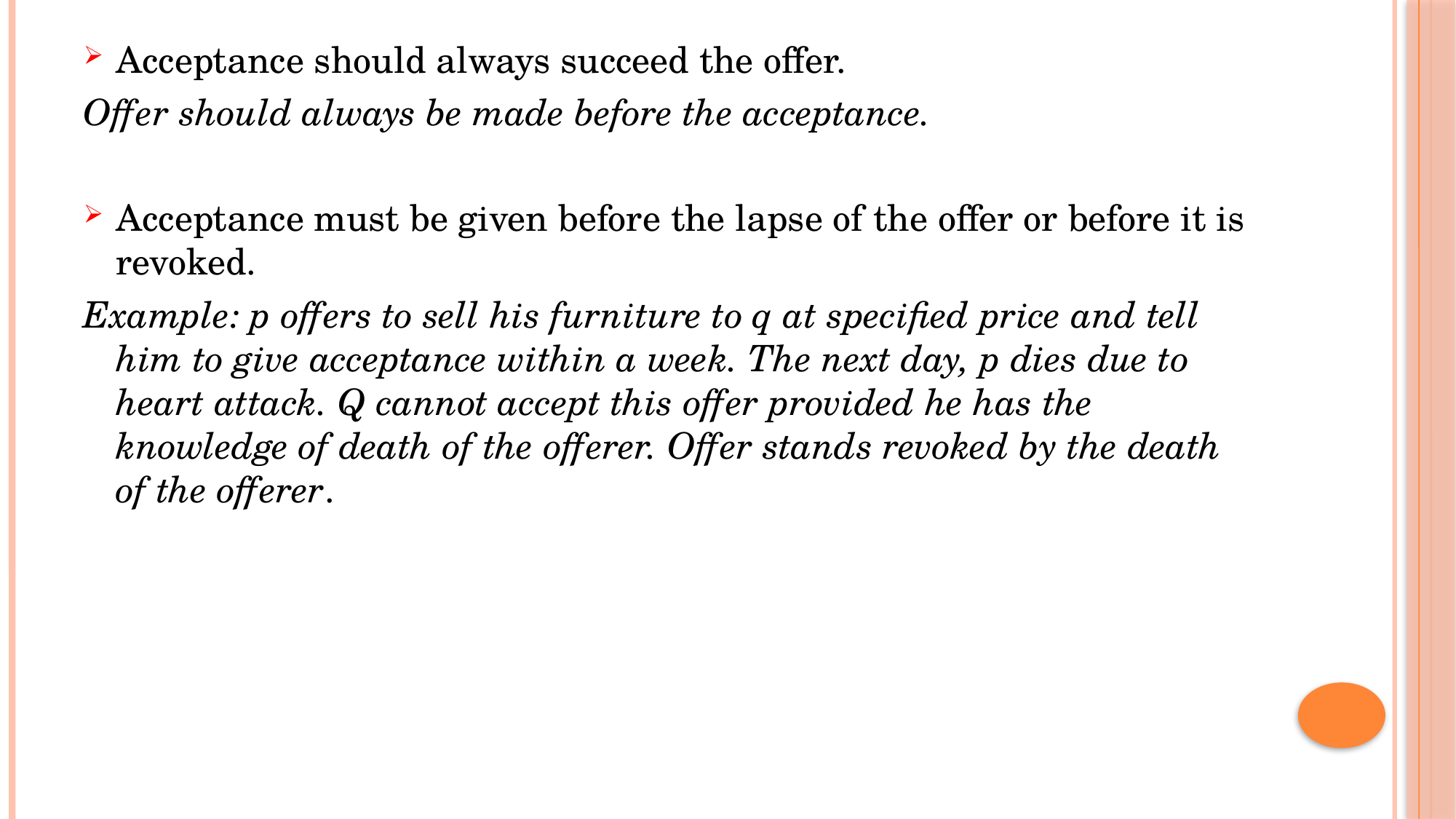

Acceptance should always succeed the offer.
Offer should always be made before the acceptance.

Acceptance must be given before the lapse of the offer or before it is revoked.
Example: p offers to sell his furniture to q at specified price and tell him to give acceptance within a week. The next day, p dies due to heart attack. Q cannot accept this offer provided he has the knowledge of death of the offerer. Offer stands revoked by the death of the offerer.